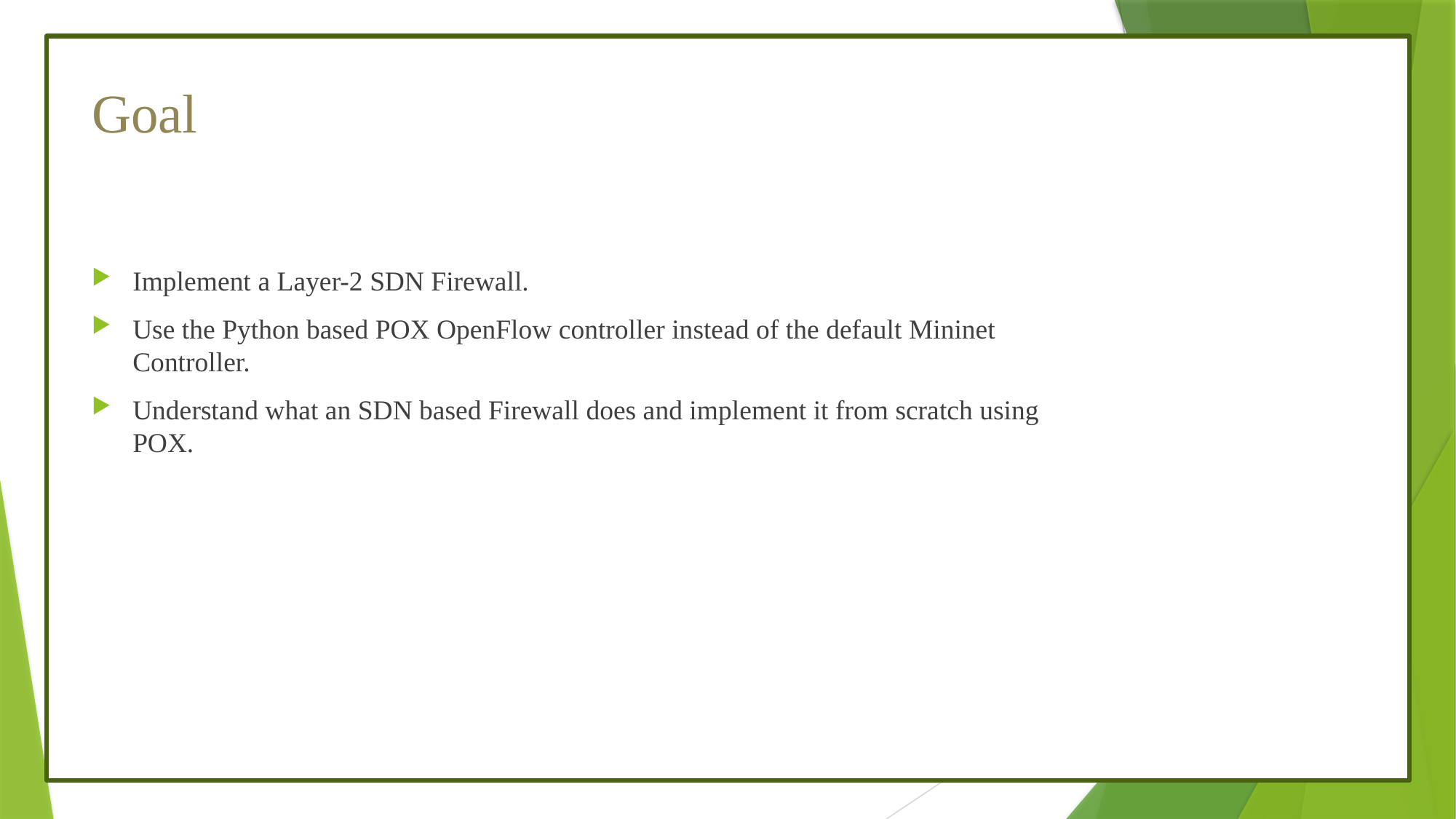

# Goal
Implement a Layer-2 SDN Firewall.
Use the Python based POX OpenFlow controller instead of the default Mininet Controller.
Understand what an SDN based Firewall does and implement it from scratch using POX.